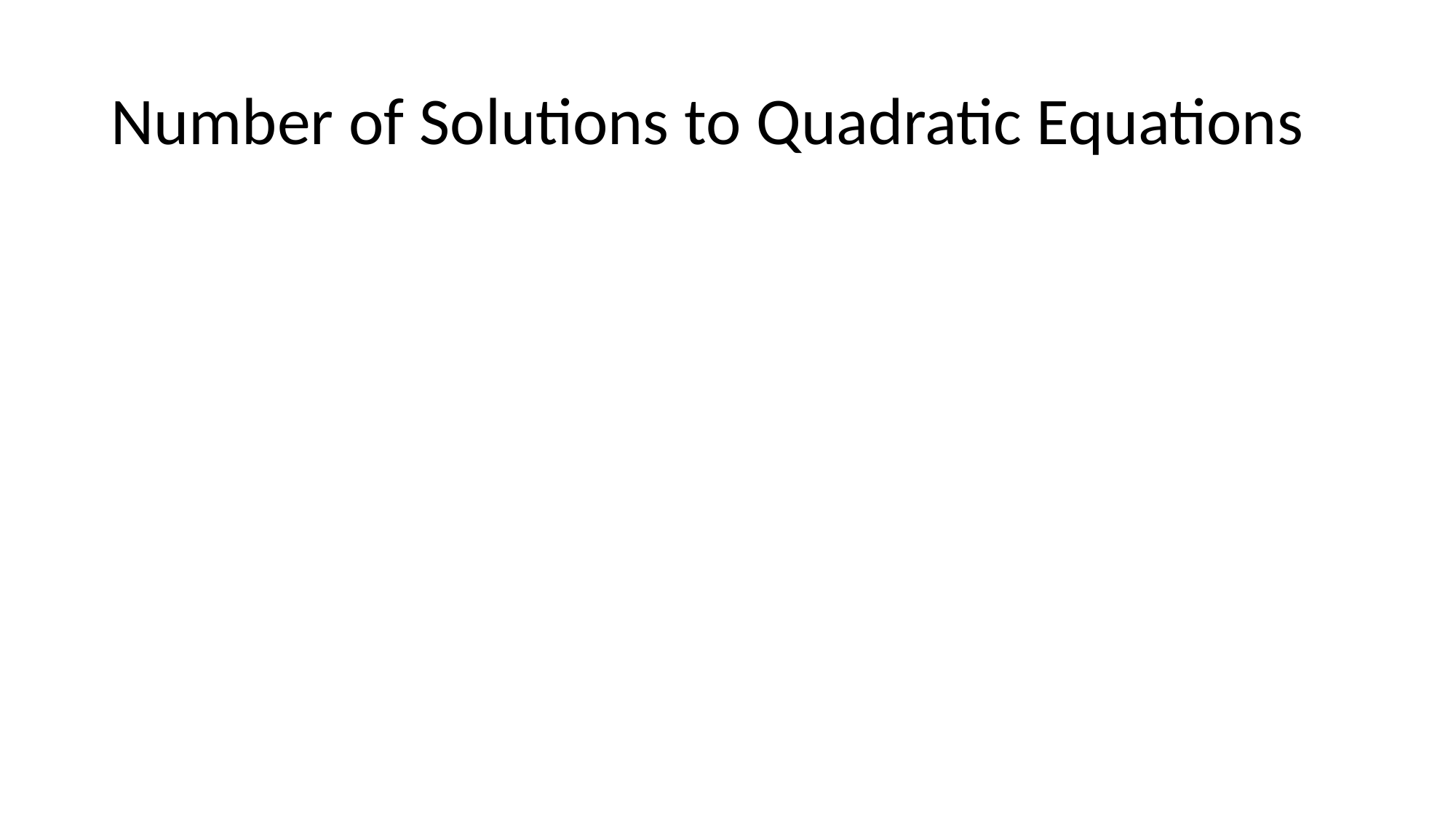

# Number of Solutions to Quadratic Equations